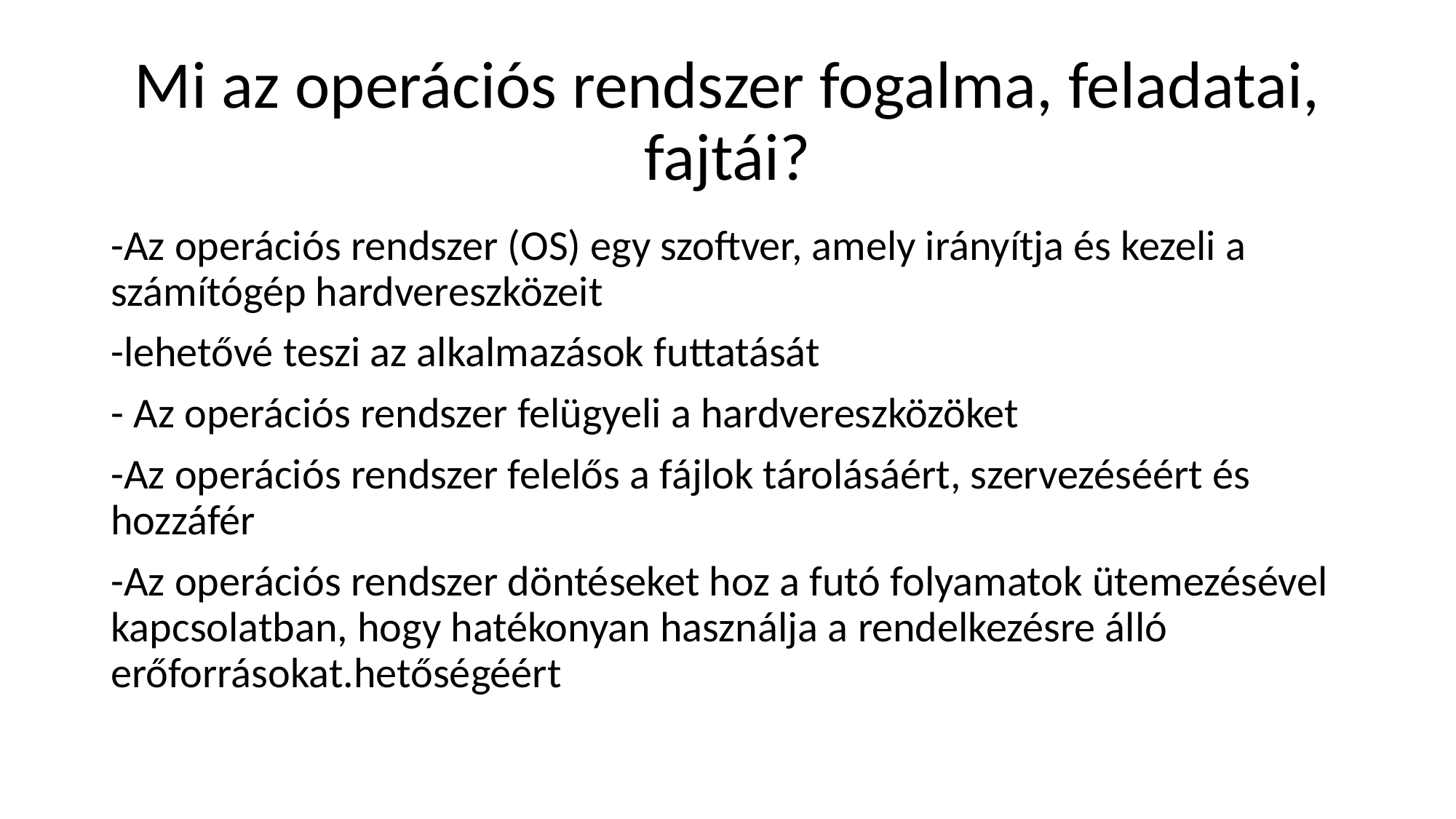

# Mi az operációs rendszer fogalma, feladatai, fajtái?
-Az operációs rendszer (OS) egy szoftver, amely irányítja és kezeli a számítógép hardvereszközeit
-lehetővé teszi az alkalmazások futtatását
- Az operációs rendszer felügyeli a hardvereszközöket
-Az operációs rendszer felelős a fájlok tárolásáért, szervezéséért és hozzáfér
-Az operációs rendszer döntéseket hoz a futó folyamatok ütemezésével kapcsolatban, hogy hatékonyan használja a rendelkezésre álló erőforrásokat.hetőségéért